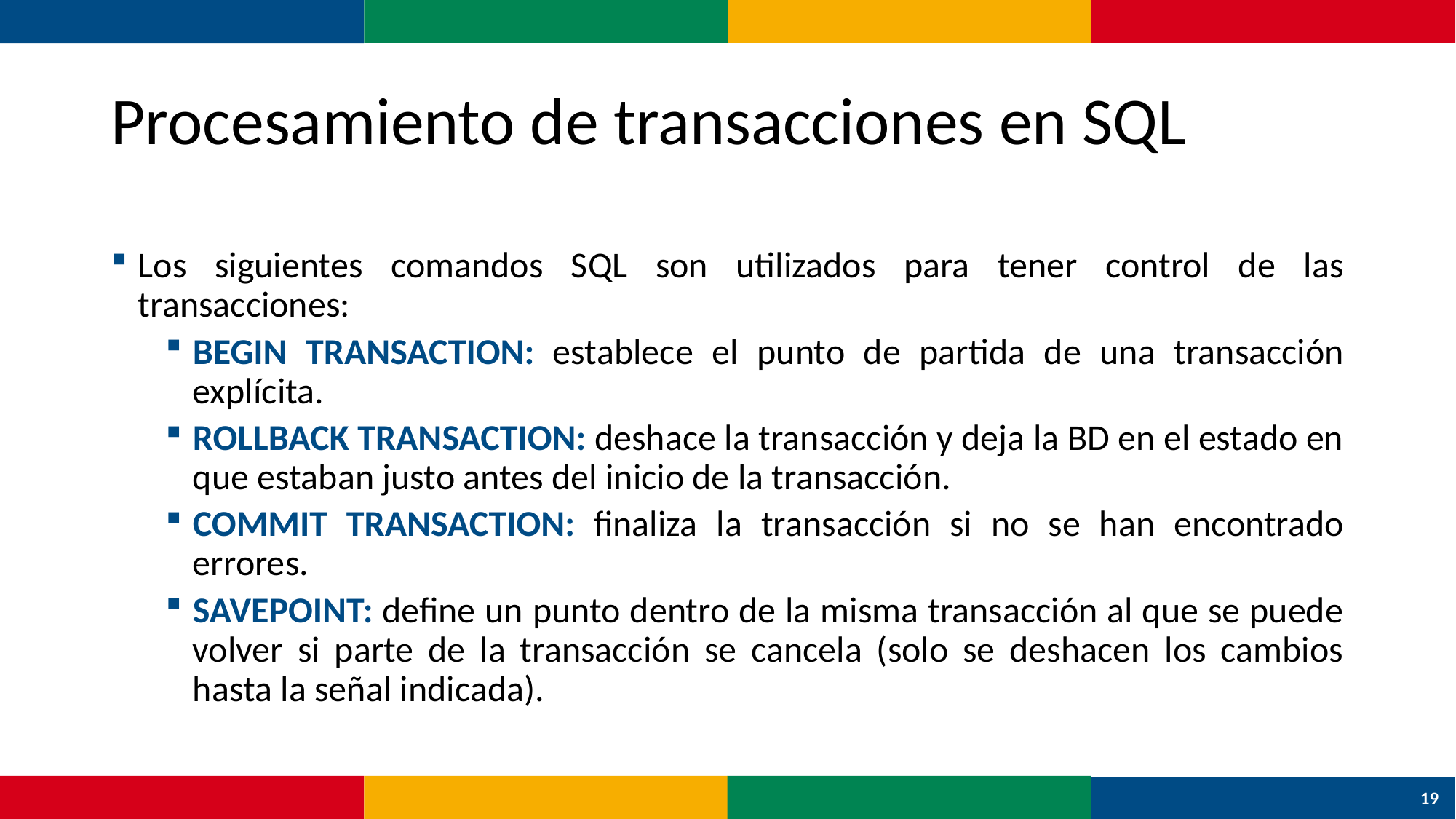

# Procesamiento de transacciones en SQL
Los siguientes comandos SQL son utilizados para tener control de las transacciones:
BEGIN TRANSACTION: establece el punto de partida de una transacción explícita.
ROLLBACK TRANSACTION: deshace la transacción y deja la BD en el estado en que estaban justo antes del inicio de la transacción.
COMMIT TRANSACTION: finaliza la transacción si no se han encontrado errores.
SAVEPOINT: define un punto dentro de la misma transacción al que se puede volver si parte de la transacción se cancela (solo se deshacen los cambios hasta la señal indicada).
19